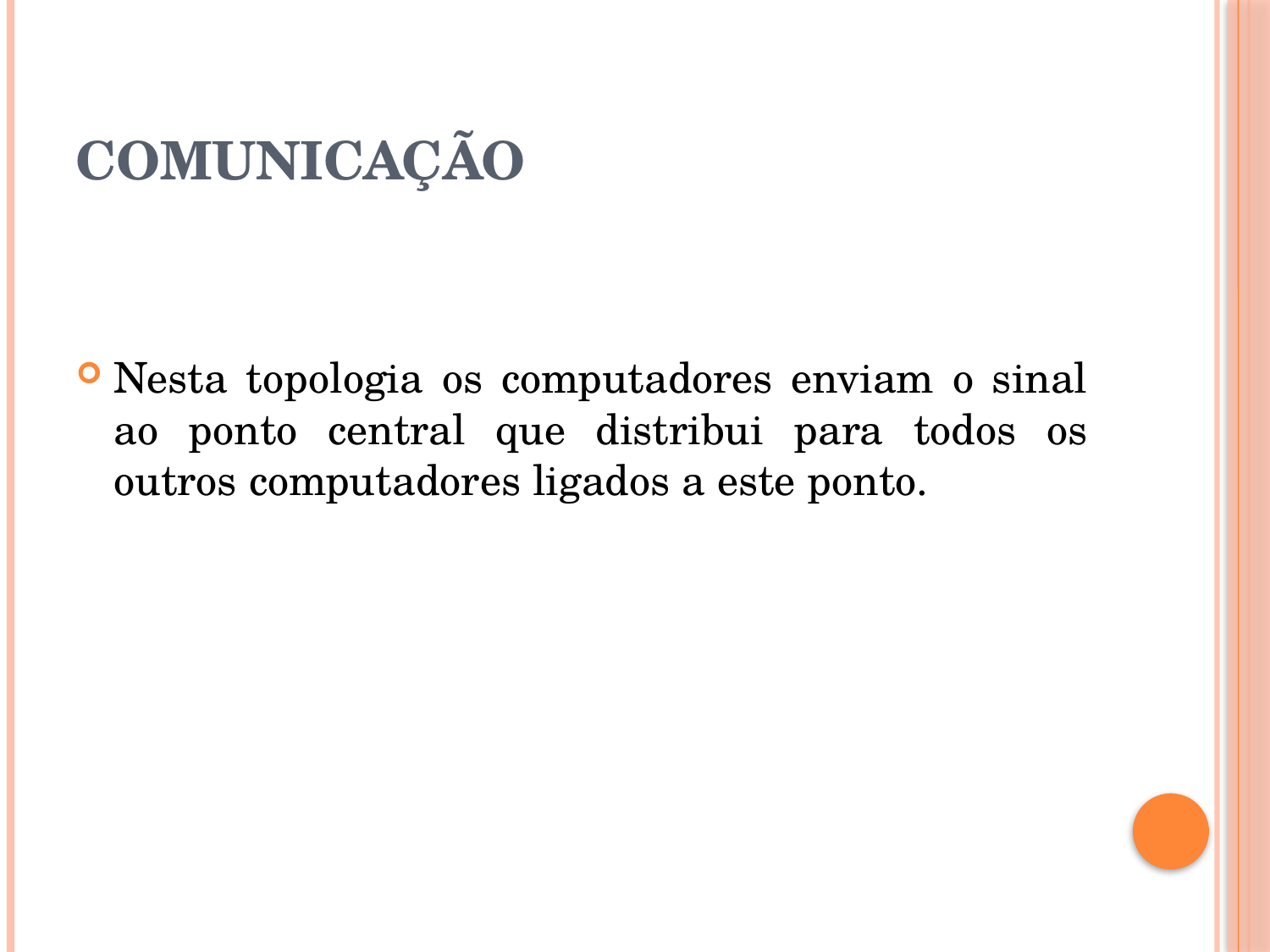

# Comunicação

Nesta topologia os computadores enviam o sinal ao ponto central que distribui para todos os outros computadores ligados a este ponto.